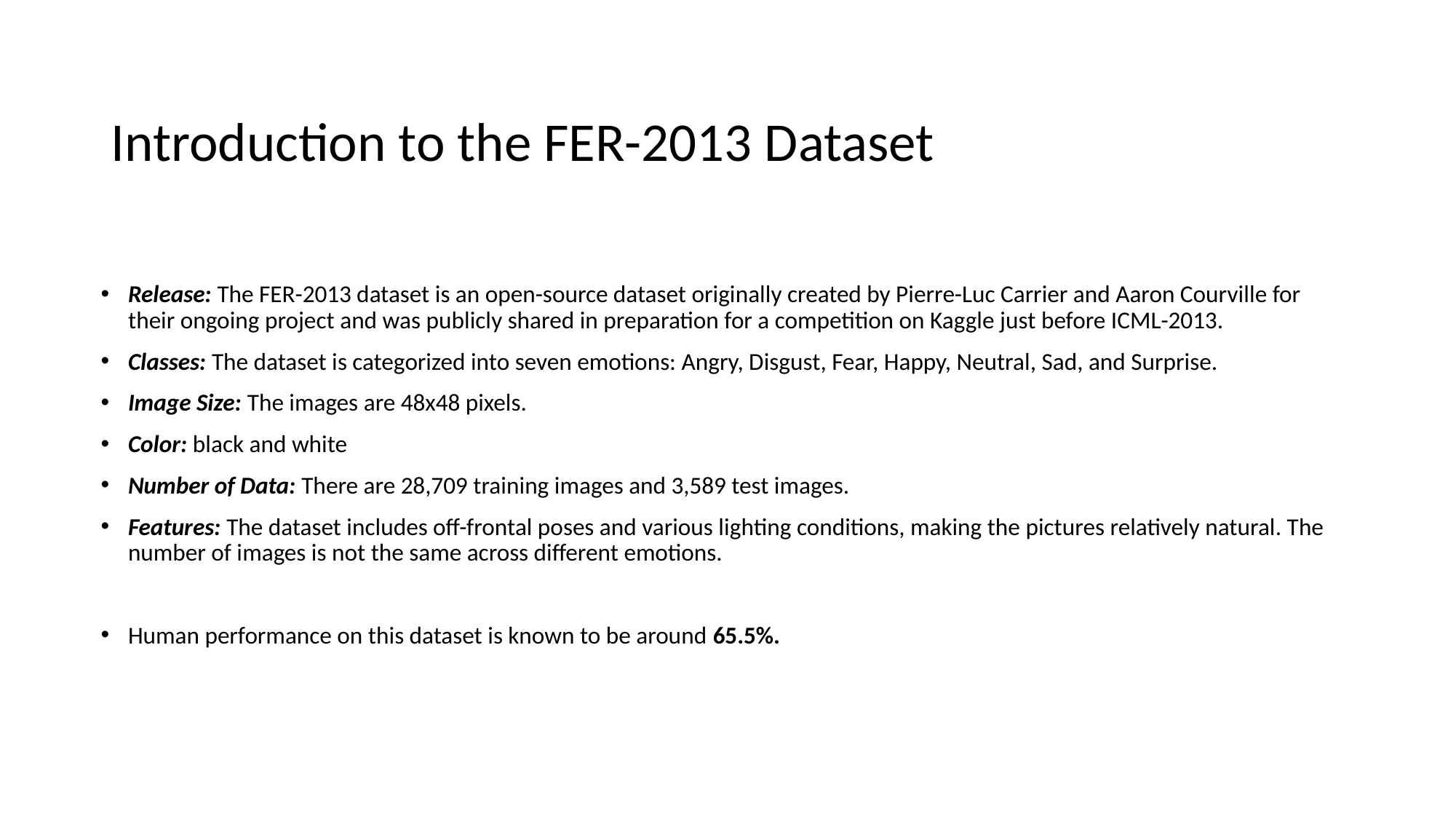

# Introduction to the FER-2013 Dataset
Release: The FER-2013 dataset is an open-source dataset originally created by Pierre-Luc Carrier and Aaron Courville for their ongoing project and was publicly shared in preparation for a competition on Kaggle just before ICML-2013.
Classes: The dataset is categorized into seven emotions: Angry, Disgust, Fear, Happy, Neutral, Sad, and Surprise.
Image Size: The images are 48x48 pixels.
Color: black and white
Number of Data: There are 28,709 training images and 3,589 test images.
Features: The dataset includes off-frontal poses and various lighting conditions, making the pictures relatively natural. The number of images is not the same across different emotions.

Human performance on this dataset is known to be around 65.5%.